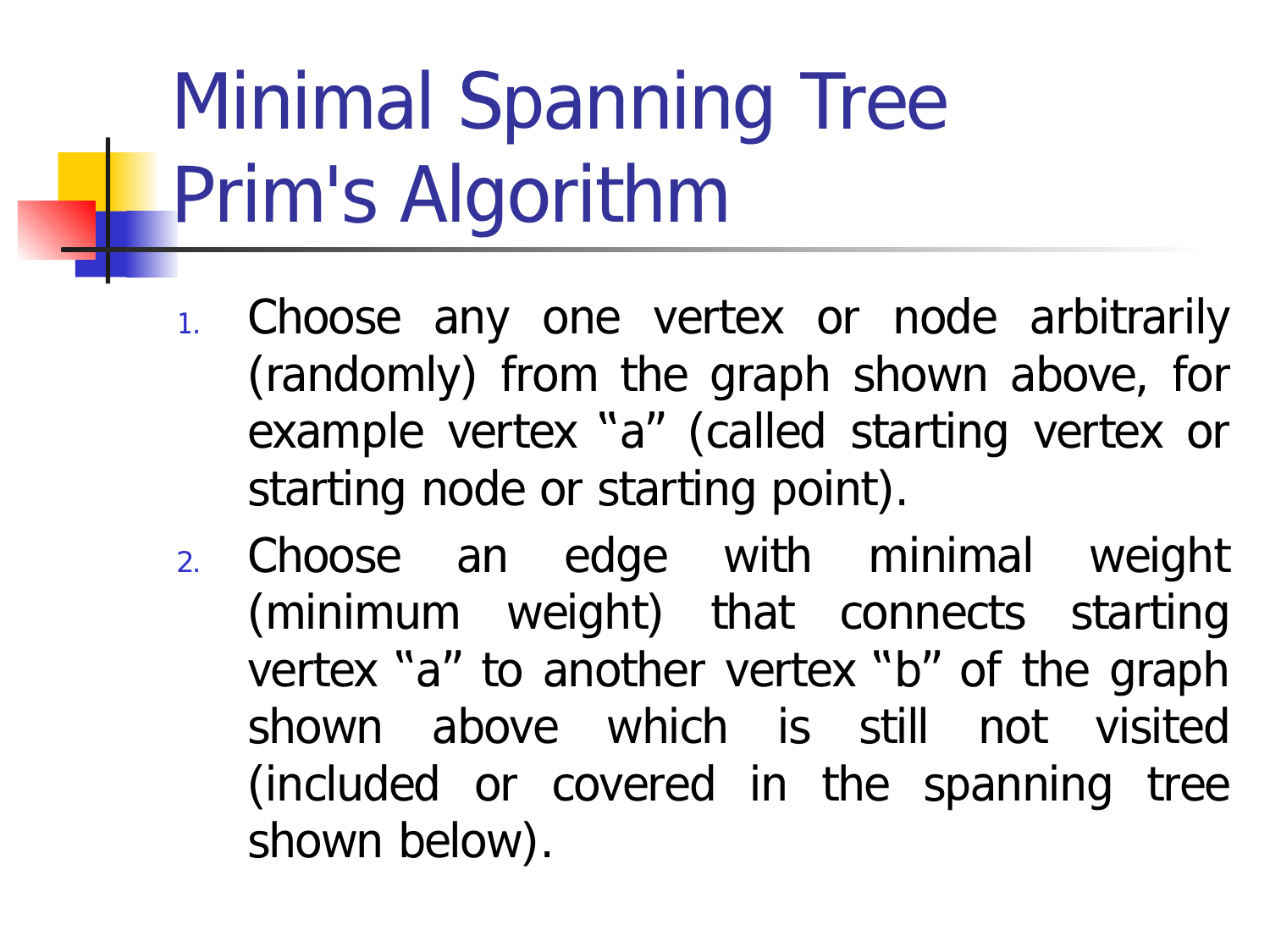

# Minimal Spanning Tree Prim's Algorithm
Choose any one vertex or node arbitrarily (randomly) from the graph shown above, for example vertex “a” (called starting vertex or starting node or starting point).
Choose an edge with minimal weight (minimum weight) that connects starting vertex “a” to another vertex “b” of the graph shown above which is still not visited (included or covered in the spanning tree shown below).